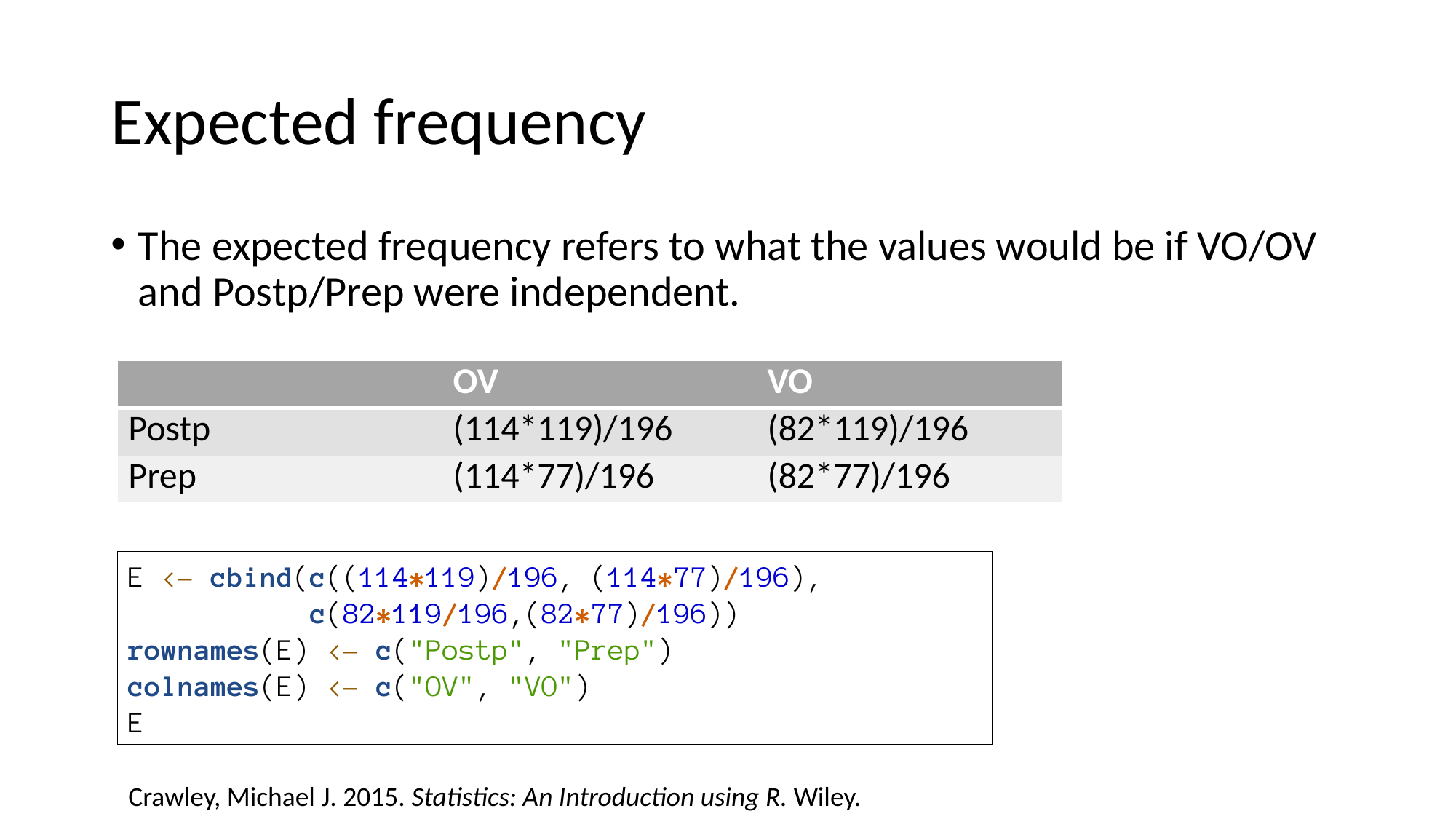

# Expected frequency
The expected frequency refers to what the values would be if VO/OV and Postp/Prep were independent.

|  | OV | VO |
| --- | --- | --- |
| Postp | (114\*119)/196 | (82\*119)/196 |
| Prep | (114\*77)/196 | (82\*77)/196 |
E <- cbind(c((114*119)/196, (114*77)/196),
           c(82*119/196,(82*77)/196))
rownames(E) <- c("Postp", "Prep")
colnames(E) <- c("OV", "VO")
E
Crawley, Michael J. 2015. Statistics: An Introduction using R. Wiley.